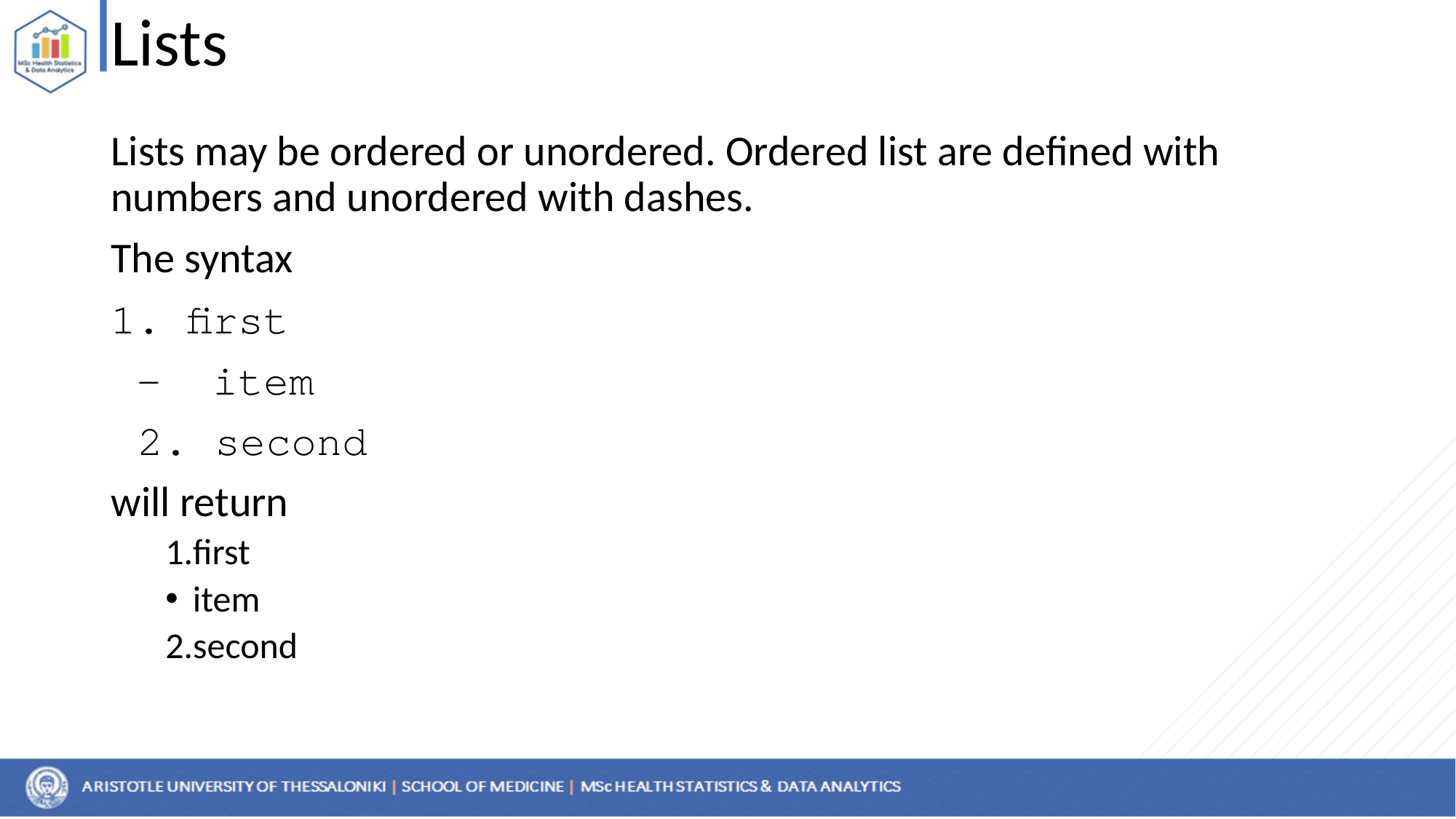

# Lists
Lists may be ordered or unordered. Ordered list are defined with numbers and unordered with dashes.
The syntax
1. first
 -  item
2. second
will return
first
item
second